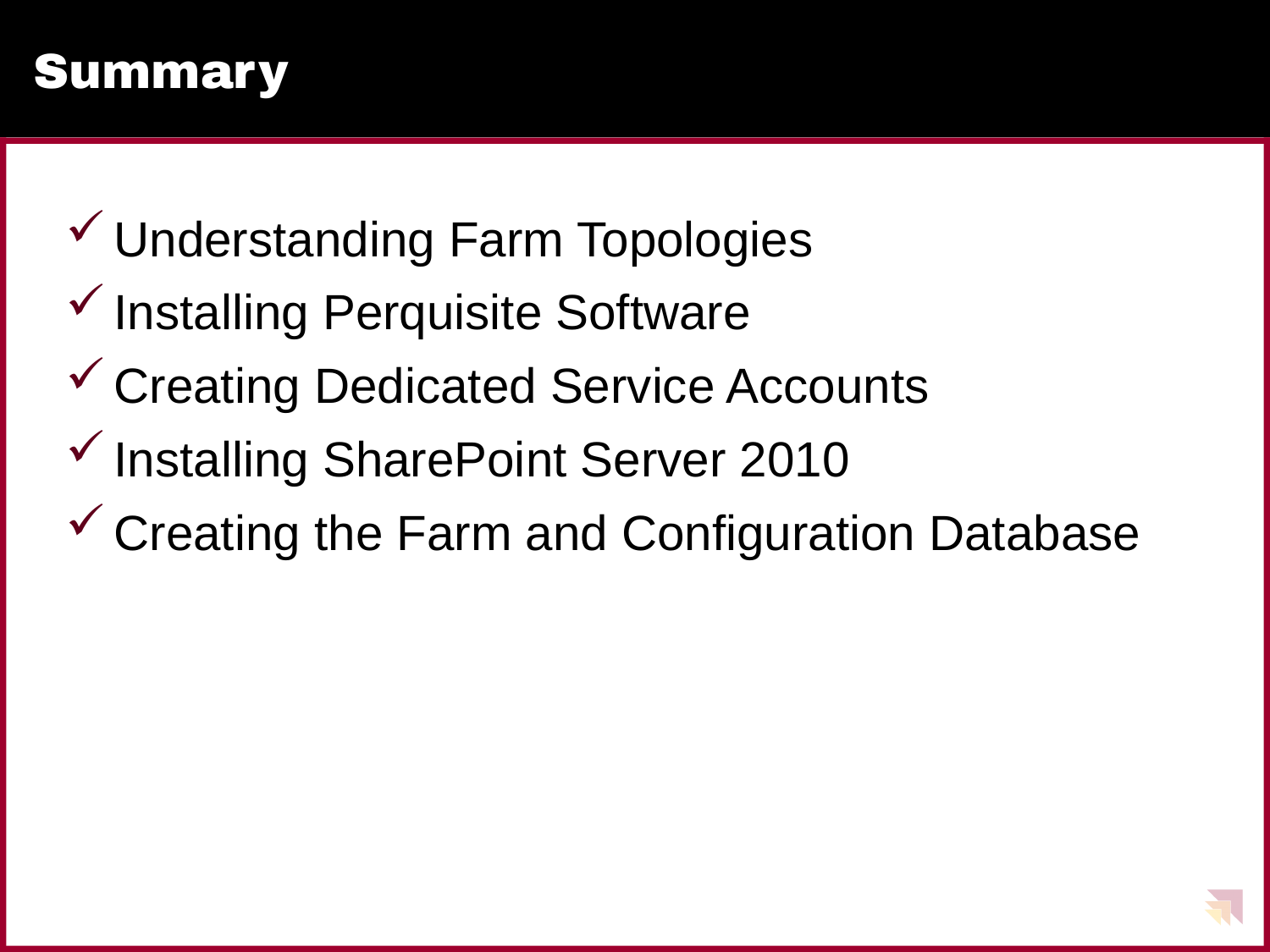

# Summary
Understanding Farm Topologies
Installing Perquisite Software
Creating Dedicated Service Accounts
Installing SharePoint Server 2010
Creating the Farm and Configuration Database